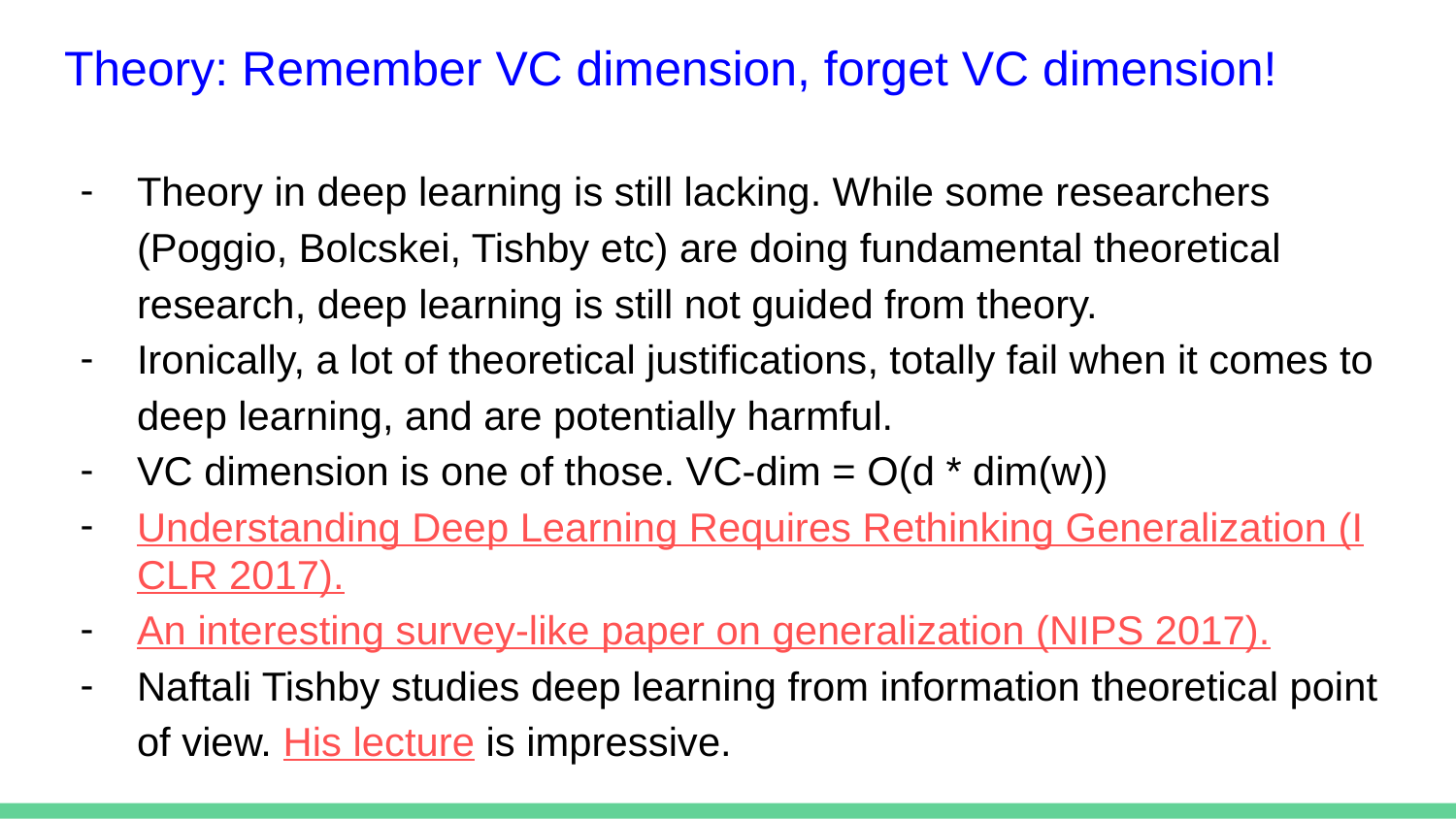

# Theory: Remember VC dimension, forget VC dimension!
Theory in deep learning is still lacking. While some researchers (Poggio, Bolcskei, Tishby etc) are doing fundamental theoretical research, deep learning is still not guided from theory.
Ironically, a lot of theoretical justifications, totally fail when it comes to deep learning, and are potentially harmful.
VC dimension is one of those. VC-dim = O(d * dim(w))
Understanding Deep Learning Requires Rethinking Generalization (ICLR 2017).
An interesting survey-like paper on generalization (NIPS 2017).
Naftali Tishby studies deep learning from information theoretical point of view. His lecture is impressive.